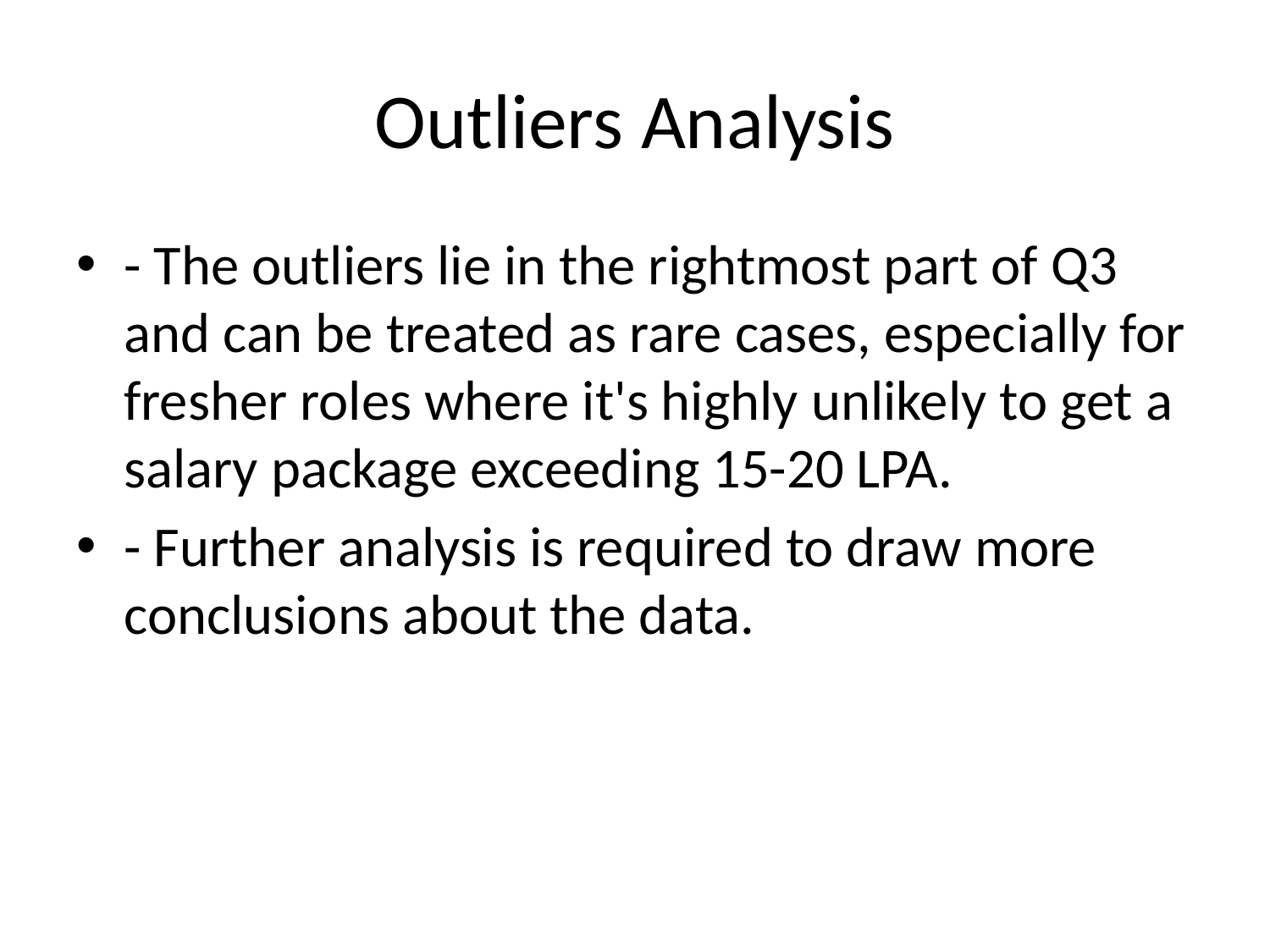

# Outliers Analysis
- The outliers lie in the rightmost part of Q3 and can be treated as rare cases, especially for fresher roles where it's highly unlikely to get a salary package exceeding 15-20 LPA.
- Further analysis is required to draw more conclusions about the data.